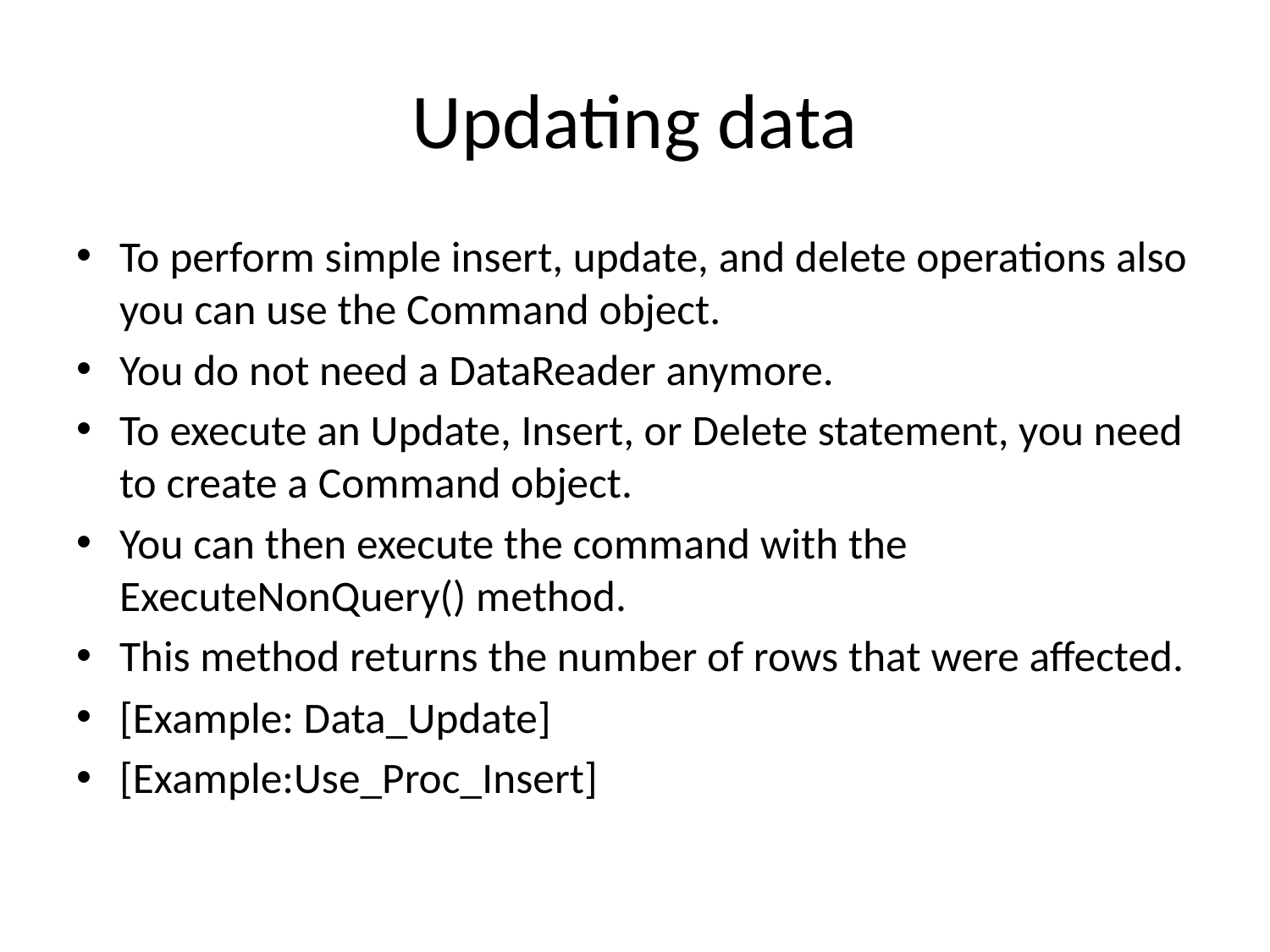

# Updating data
To perform simple insert, update, and delete operations also you can use the Command object.
You do not need a DataReader anymore.
To execute an Update, Insert, or Delete statement, you need to create a Command object.
You can then execute the command with the ExecuteNonQuery() method.
This method returns the number of rows that were affected.
[Example: Data_Update]
[Example:Use_Proc_Insert]